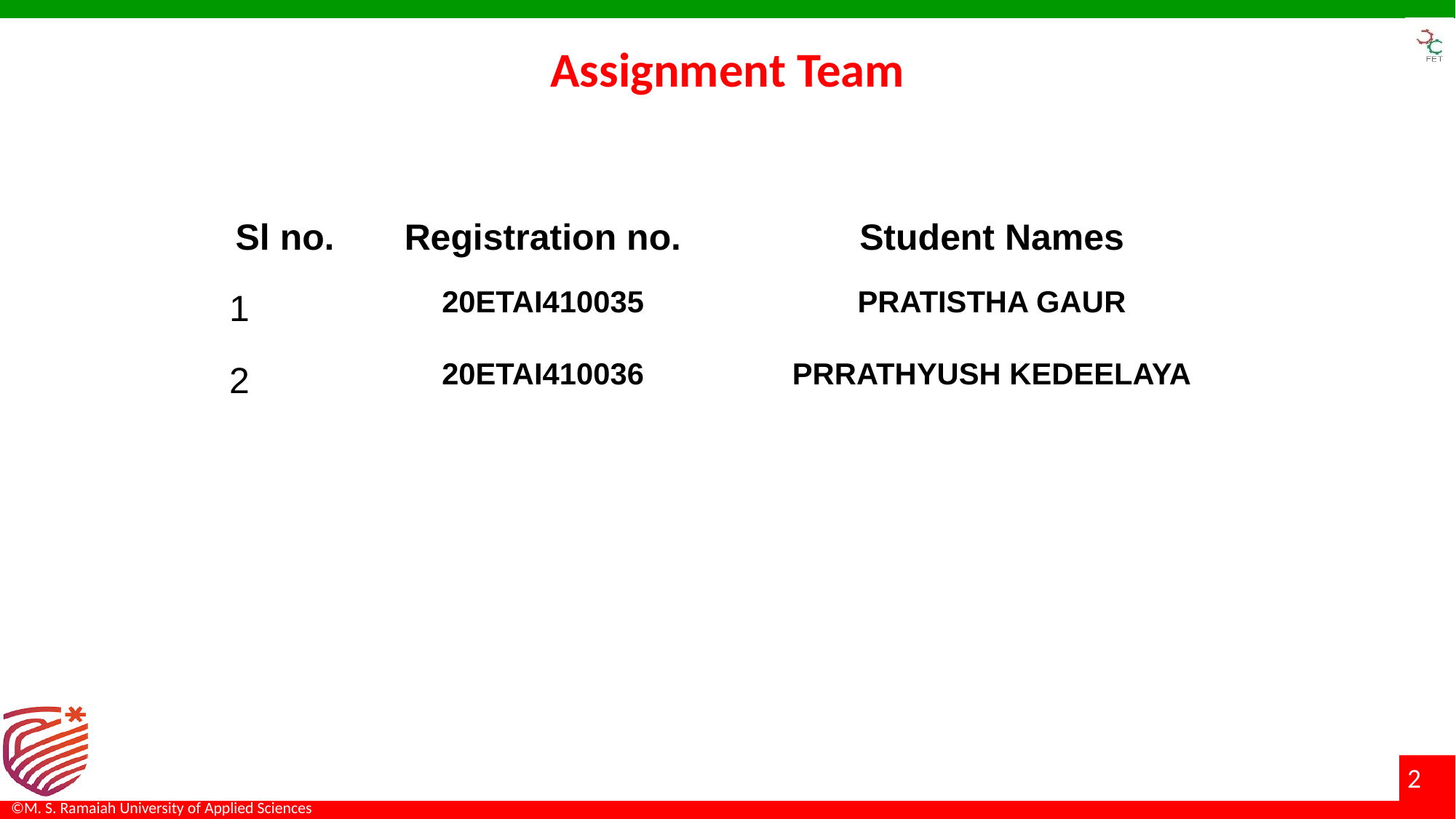

# Assignment Team
| Sl no. | Registration no. | Student Names |
| --- | --- | --- |
| 1 | 20ETAI410035 | PRATISTHA GAUR |
| 2 | 20ETAI410036 | PRRATHYUSH KEDEELAYA |